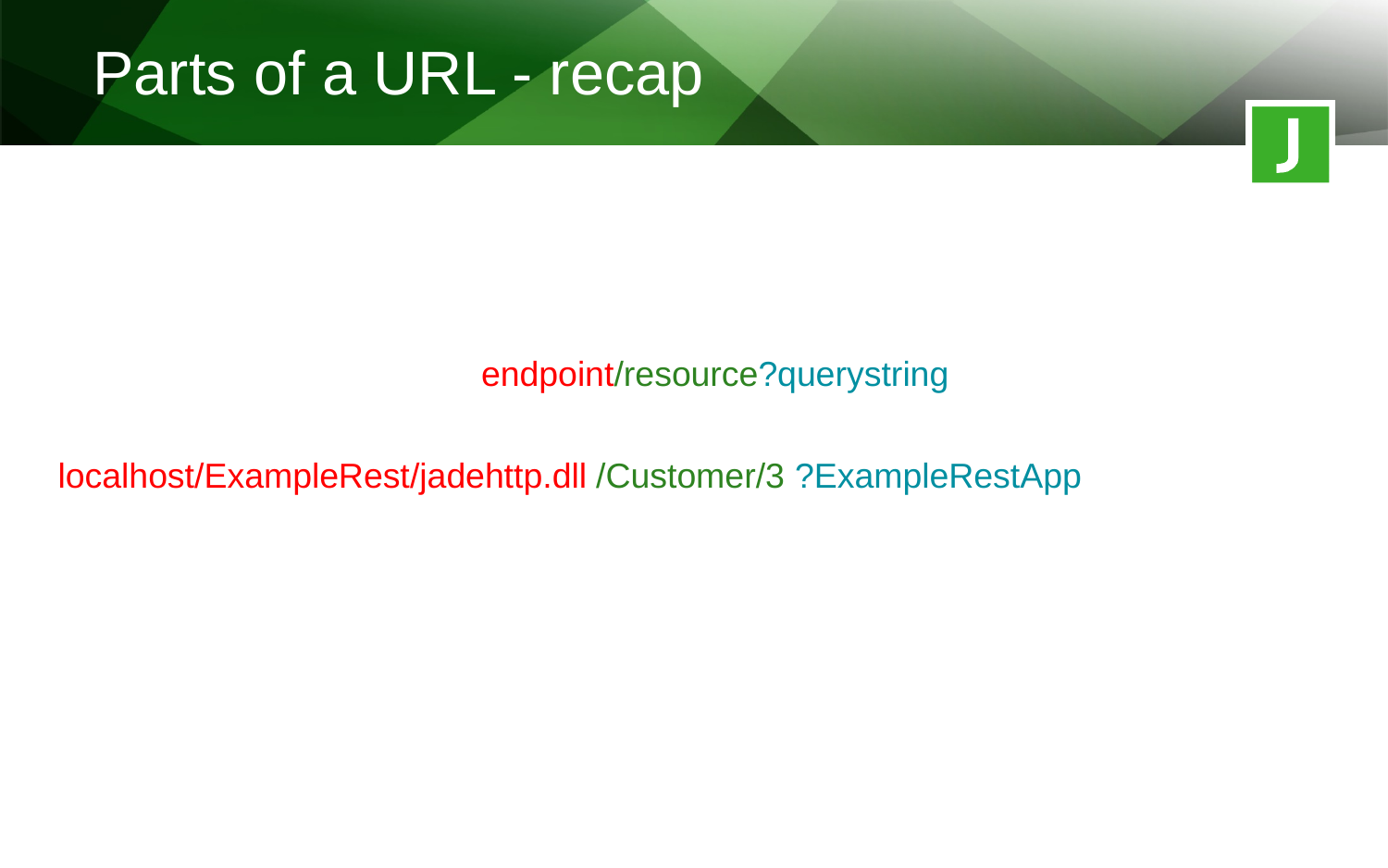

Parts of a URL - recap
endpoint/resource?querystring
localhost/ExampleRest/jadehttp.dll
?ExampleRestApp
/Customer/3